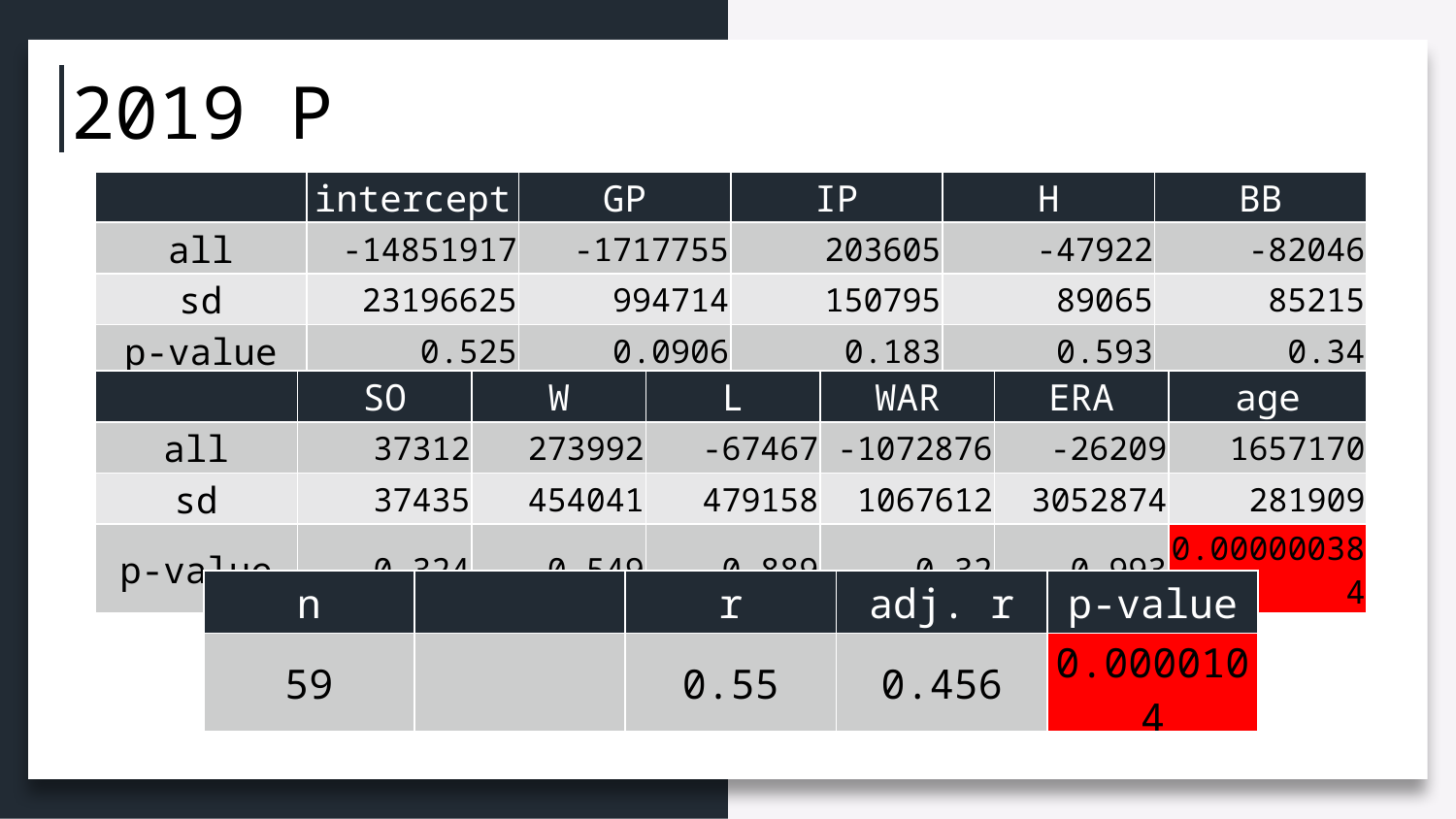

2019 P
|  | intercept | GP | IP | H | BB |
| --- | --- | --- | --- | --- | --- |
| all | -14851917 | -1717755 | 203605 | -47922 | -82046 |
| sd | 23196625 | 994714 | 150795 | 89065 | 85215 |
| p-value | 0.525 | 0.0906 | 0.183 | 0.593 | 0.34 |
|  | SO | W | L | WAR | ERA | age |
| --- | --- | --- | --- | --- | --- | --- |
| all | 37312 | 273992 | -67467 | -1072876 | -26209 | 1657170 |
| sd | 37435 | 454041 | 479158 | 1067612 | 3052874 | 281909 |
| p-value | 0.324 | 0.549 | 0.889 | 0.32 | 0.993 | 0.000000384 |
| n |  | r | adj. r | p-value |
| --- | --- | --- | --- | --- |
| 59 |  | 0.55 | 0.456 | 0.0000104 |